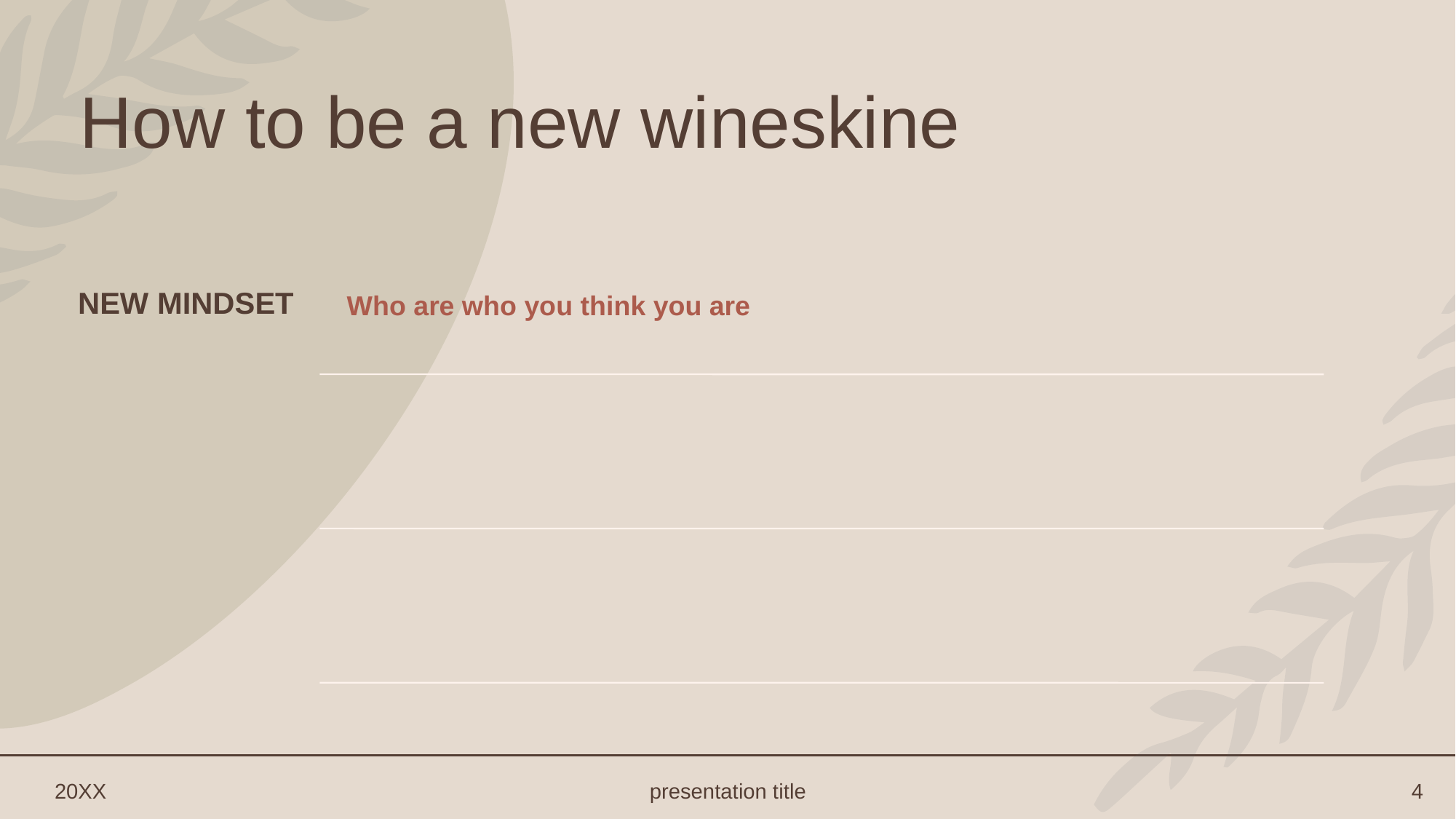

# How to be a new wineskine
NEW MINDSET
Who are who you think you are

20XX
presentation title
4